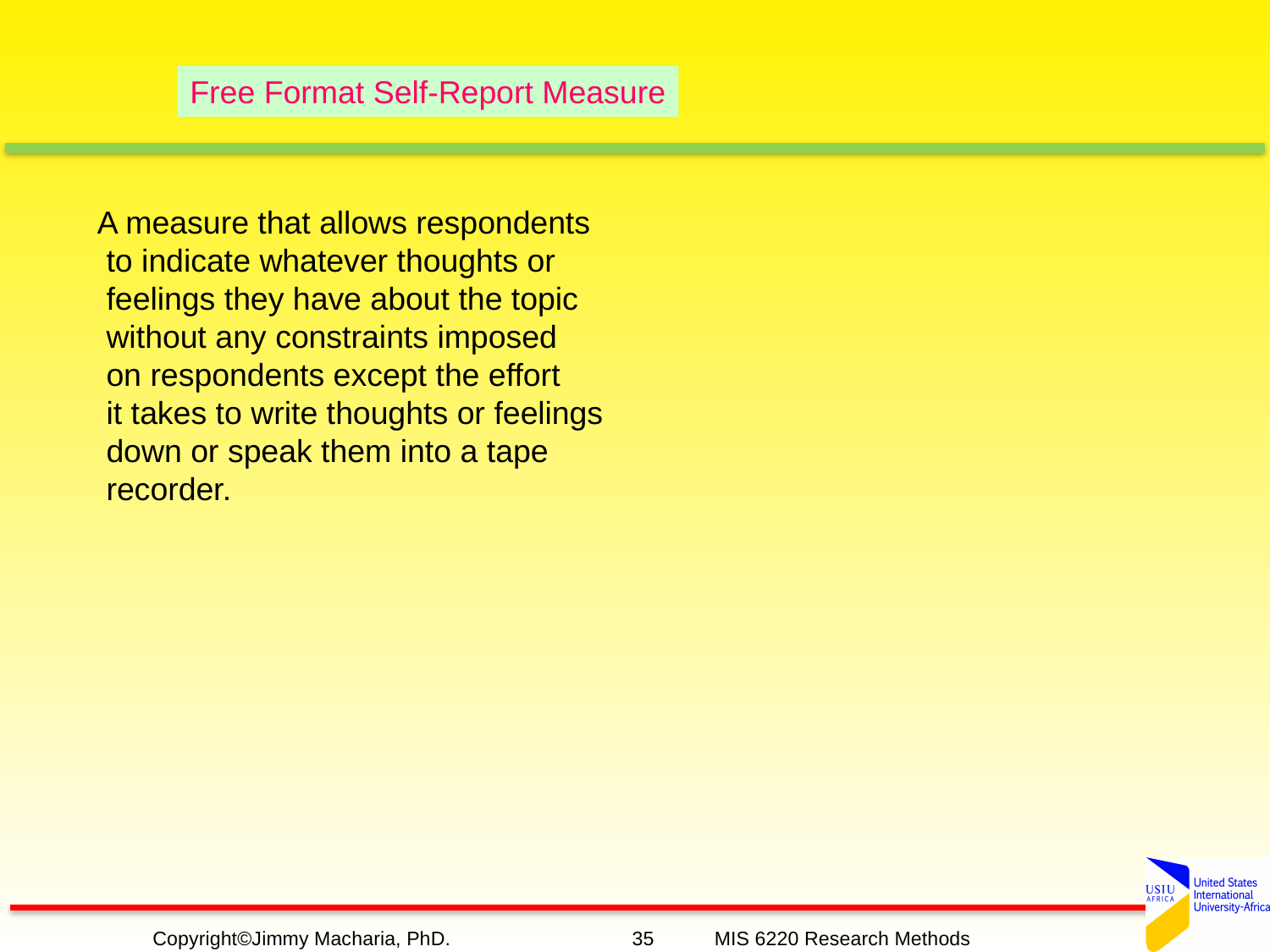

Free Format Self-Report Measure
A measure that allows respondents
 to indicate whatever thoughts or
 feelings they have about the topic
 without any constraints imposed
 on respondents except the effort
 it takes to write thoughts or feelings
 down or speak them into a tape
 recorder.